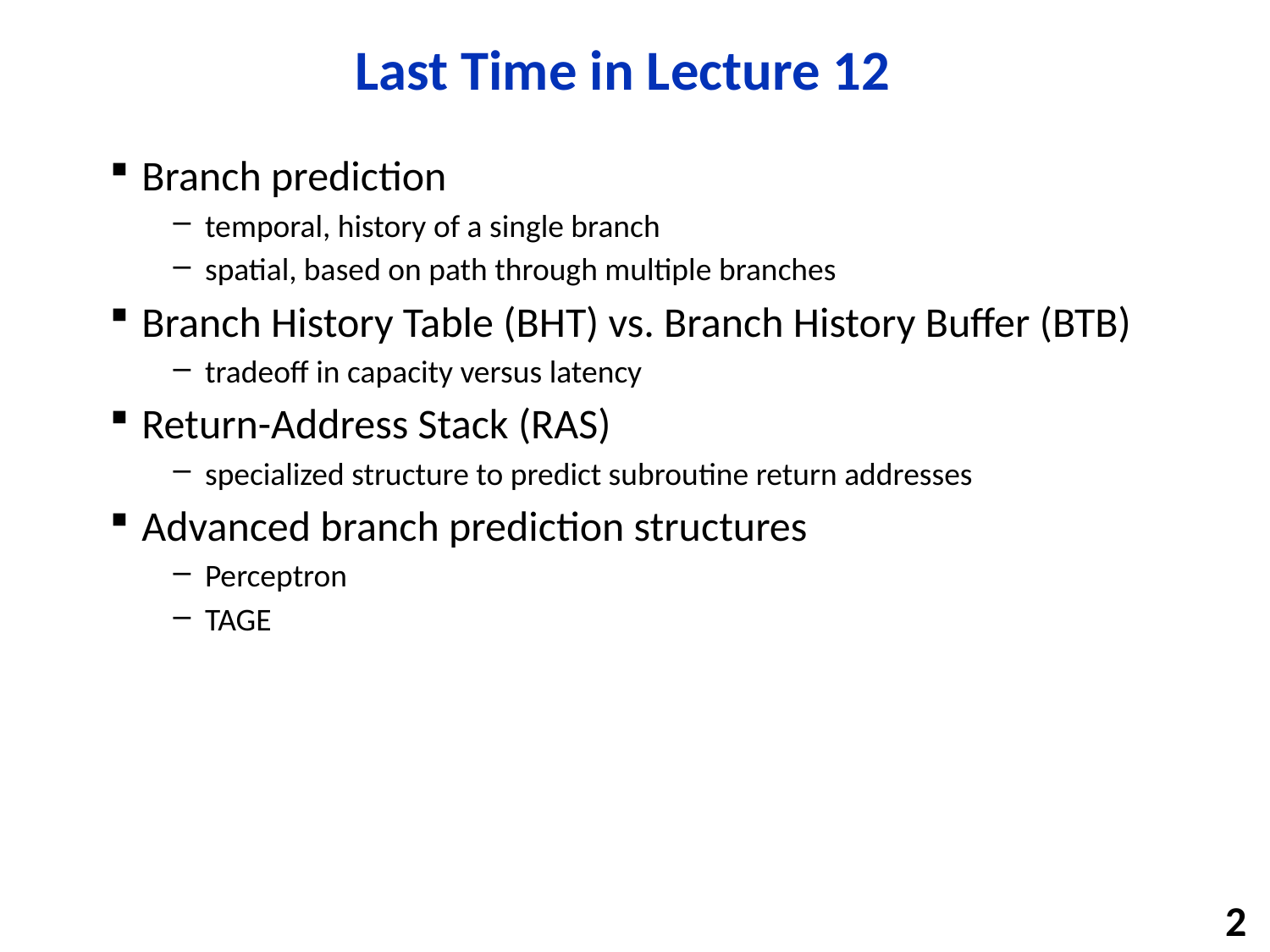

# Last Time in Lecture 12
Branch prediction
temporal, history of a single branch
spatial, based on path through multiple branches
Branch History Table (BHT) vs. Branch History Buffer (BTB)
tradeoff in capacity versus latency
Return-Address Stack (RAS)
specialized structure to predict subroutine return addresses
Advanced branch prediction structures
Perceptron
TAGE
2